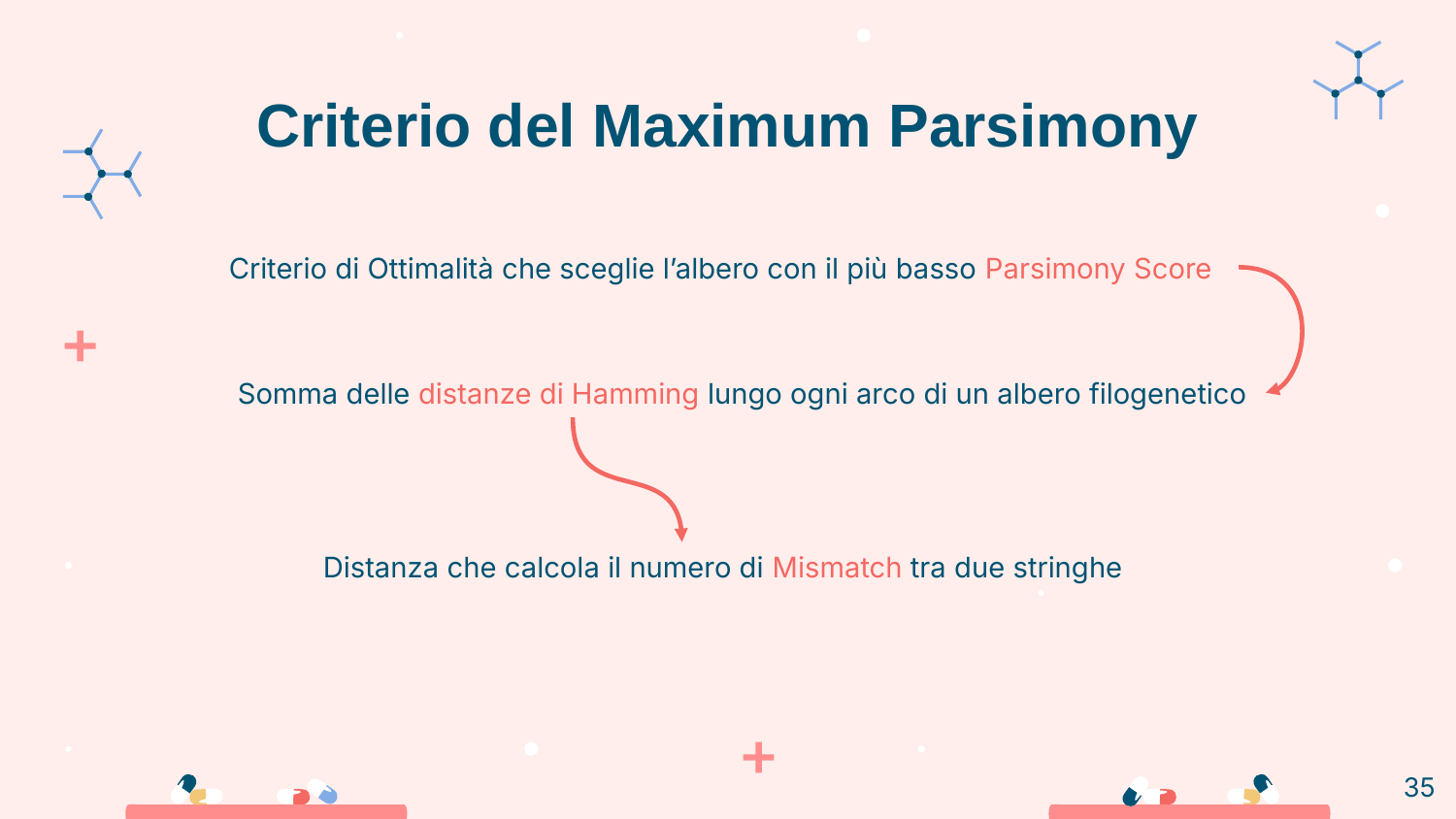

# Criterio del Maximum Parsimony

Criterio di Ottimalità che sceglie l’albero con il più basso Parsimony Score
Somma delle distanze di Hamming lungo ogni arco di un albero filogenetico
Distanza che calcola il numero di Mismatch tra due stringhe
35